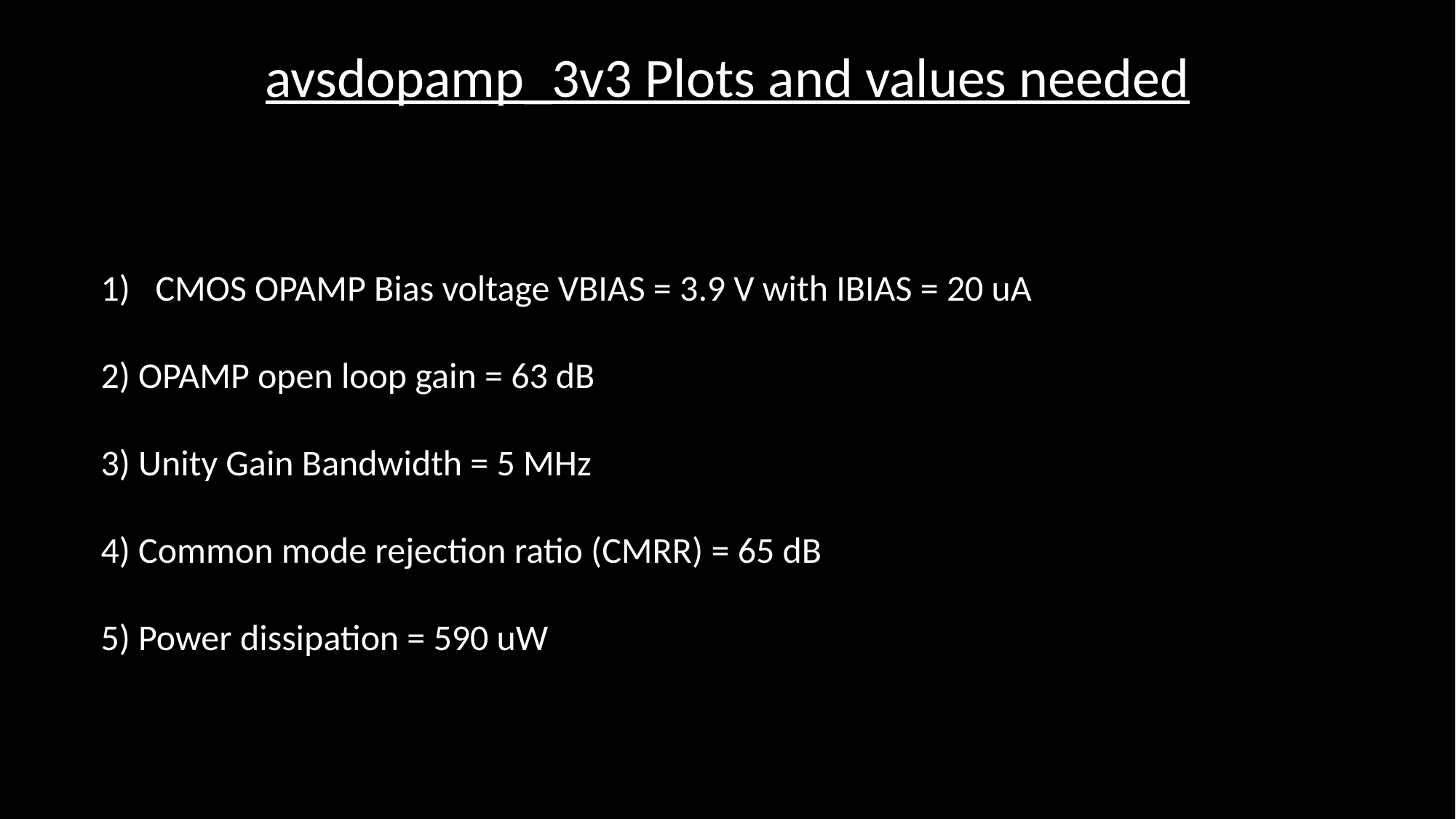

# avsdopamp_3v3 Plots and values needed
CMOS OPAMP Bias voltage VBIAS = 3.9 V with IBIAS = 20 uA

2) OPAMP open loop gain = 63 dB

3) Unity Gain Bandwidth = 5 MHz

4) Common mode rejection ratio (CMRR) = 65 dB

5) Power dissipation = 590 uW